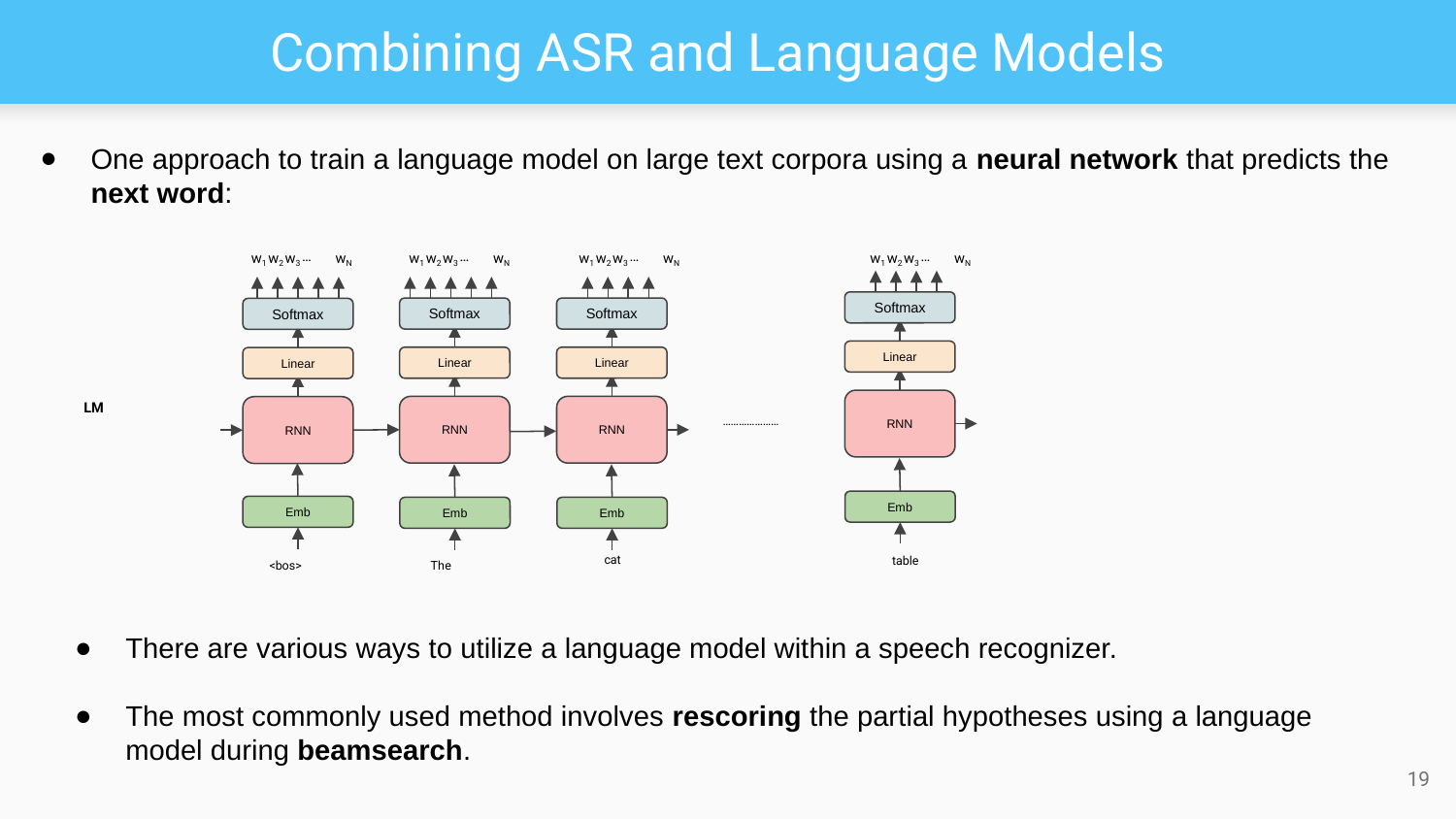

# Combining ASR and Language Models
One approach to train a language model on large text corpora using a neural network that predicts the next word:
w1
w2
w3
…
wN
w1
w2
w3
…
wN
w1
w2
w3
…
wN
w1
w2
w3
…
wN
Softmax
Softmax
Softmax
Softmax
Linear
Linear
Linear
Linear
RNN
RNN
RNN
RNN
…………………
Emb
Emb
Emb
Emb
table

cat
<bos>
The
LM
There are various ways to utilize a language model within a speech recognizer.

The most commonly used method involves rescoring the partial hypotheses using a language model during beamsearch.
19